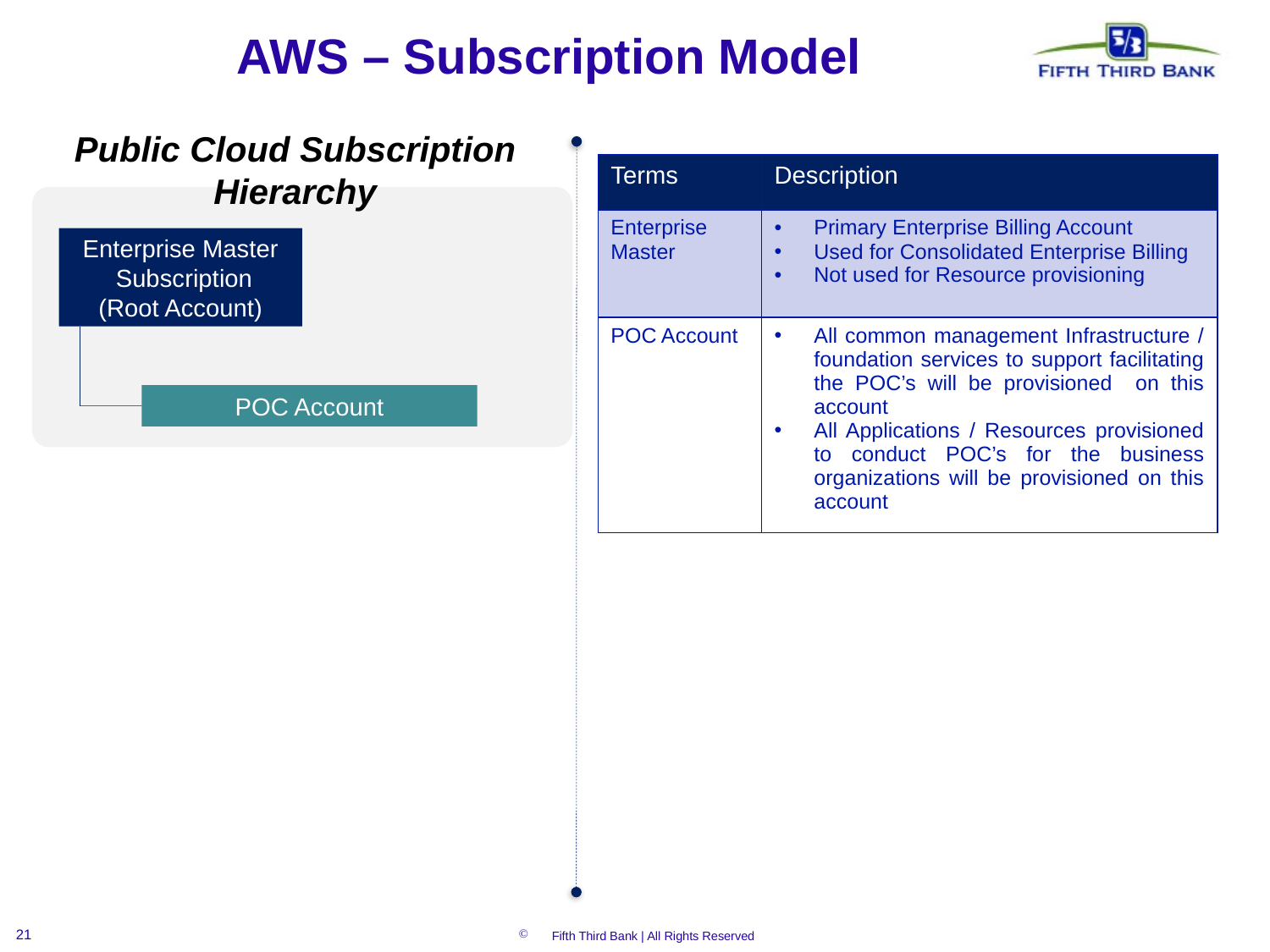

# AWS – Subscription Model
Public Cloud Subscription Hierarchy
| Terms | Description |
| --- | --- |
| Enterprise Master | Primary Enterprise Billing Account Used for Consolidated Enterprise Billing Not used for Resource provisioning |
| POC Account | All common management Infrastructure / foundation services to support facilitating the POC’s will be provisioned on this account All Applications / Resources provisioned to conduct POC’s for the business organizations will be provisioned on this account |

Enterprise Master
 Subscription
(Root Account)
POC Account